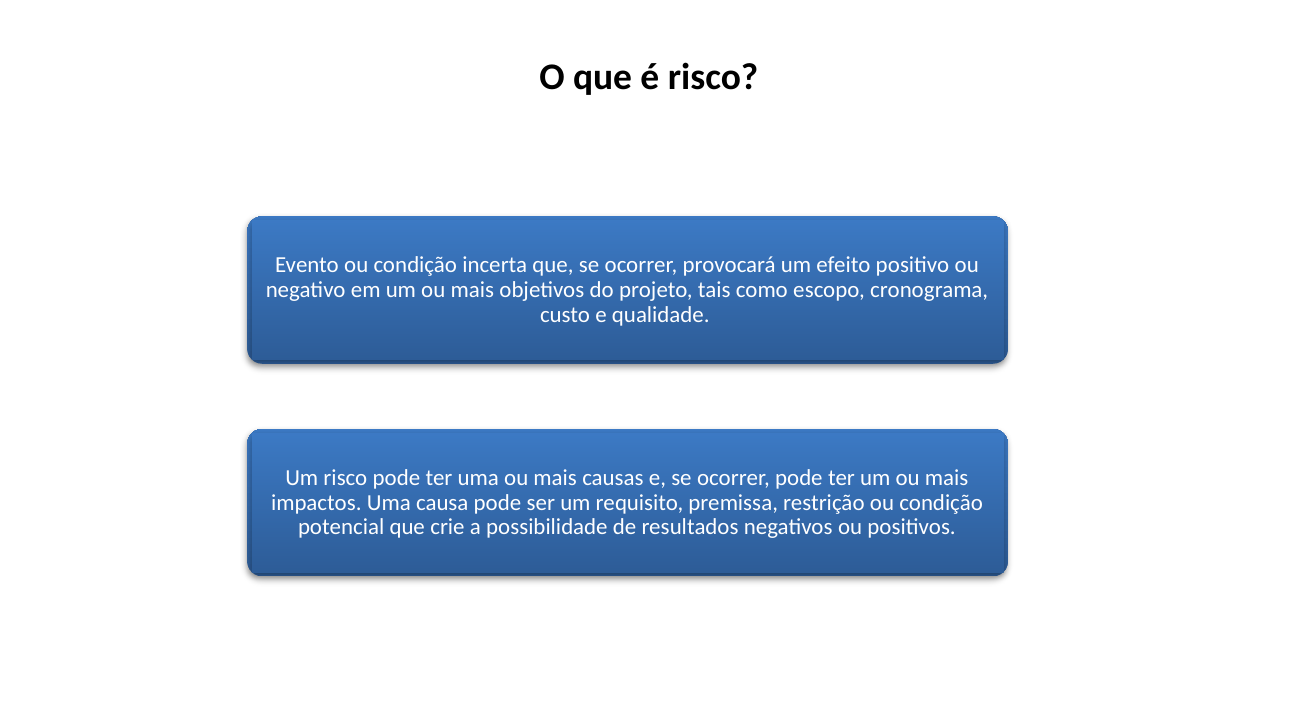

O que é risco?

Evento ou condição incerta que, se ocorrer, provocará um efeito positivo ou negativo em um ou mais objetivos do projeto, tais como escopo, cronograma, custo e qualidade.

Um risco pode ter uma ou mais causas e, se ocorrer, pode ter um ou mais impactos. Uma causa pode ser um requisito, premissa, restrição ou condição potencial que crie a possibilidade de resultados negativos ou positivos.
EXEMLO